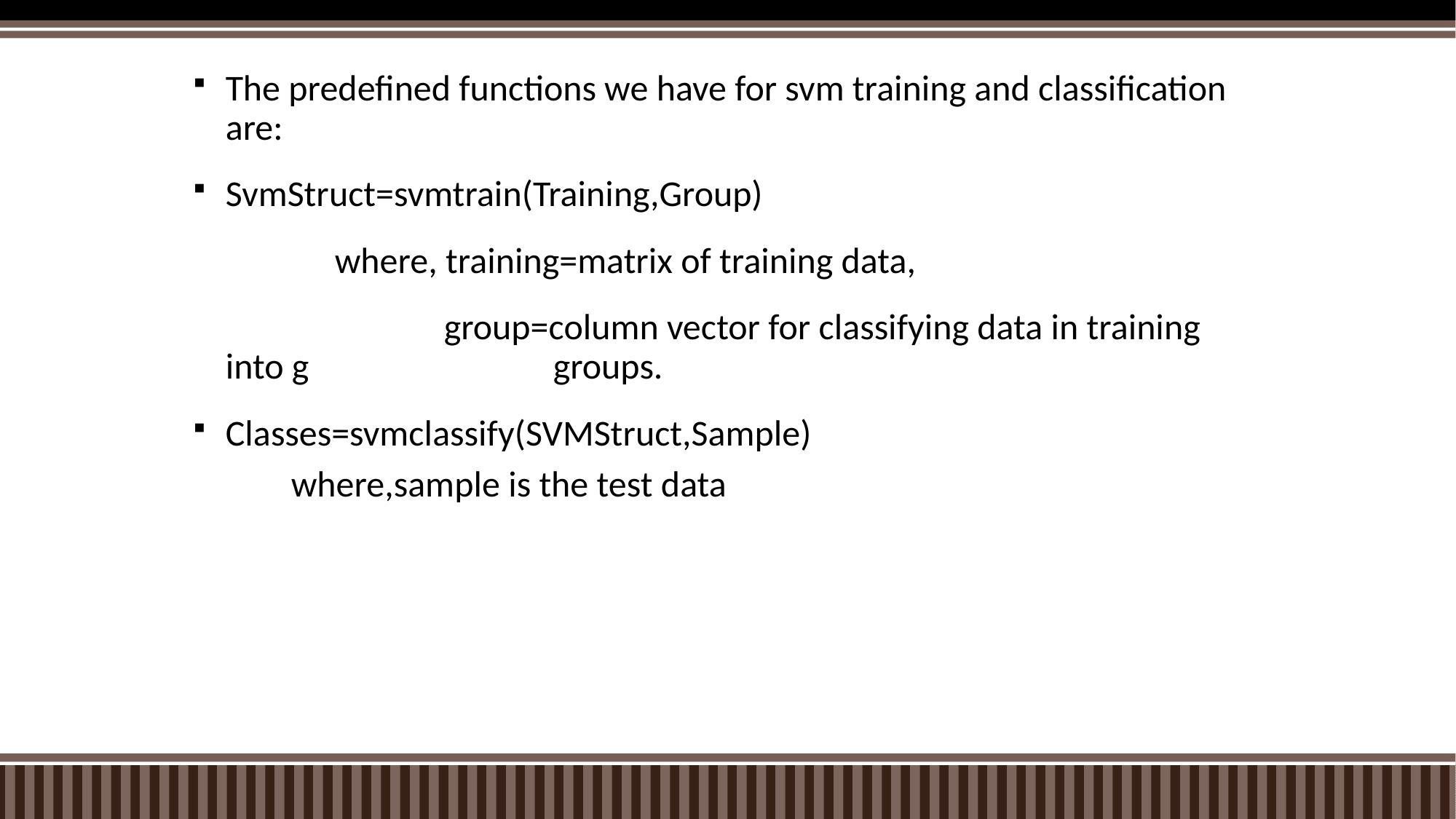

The predefined functions we have for svm training and classification are:
SvmStruct=svmtrain(Training,Group)
		where, training=matrix of training data,
			group=column vector for classifying data in training into g			groups.
Classes=svmclassify(SVMStruct,Sample)
	where,sample is the test data